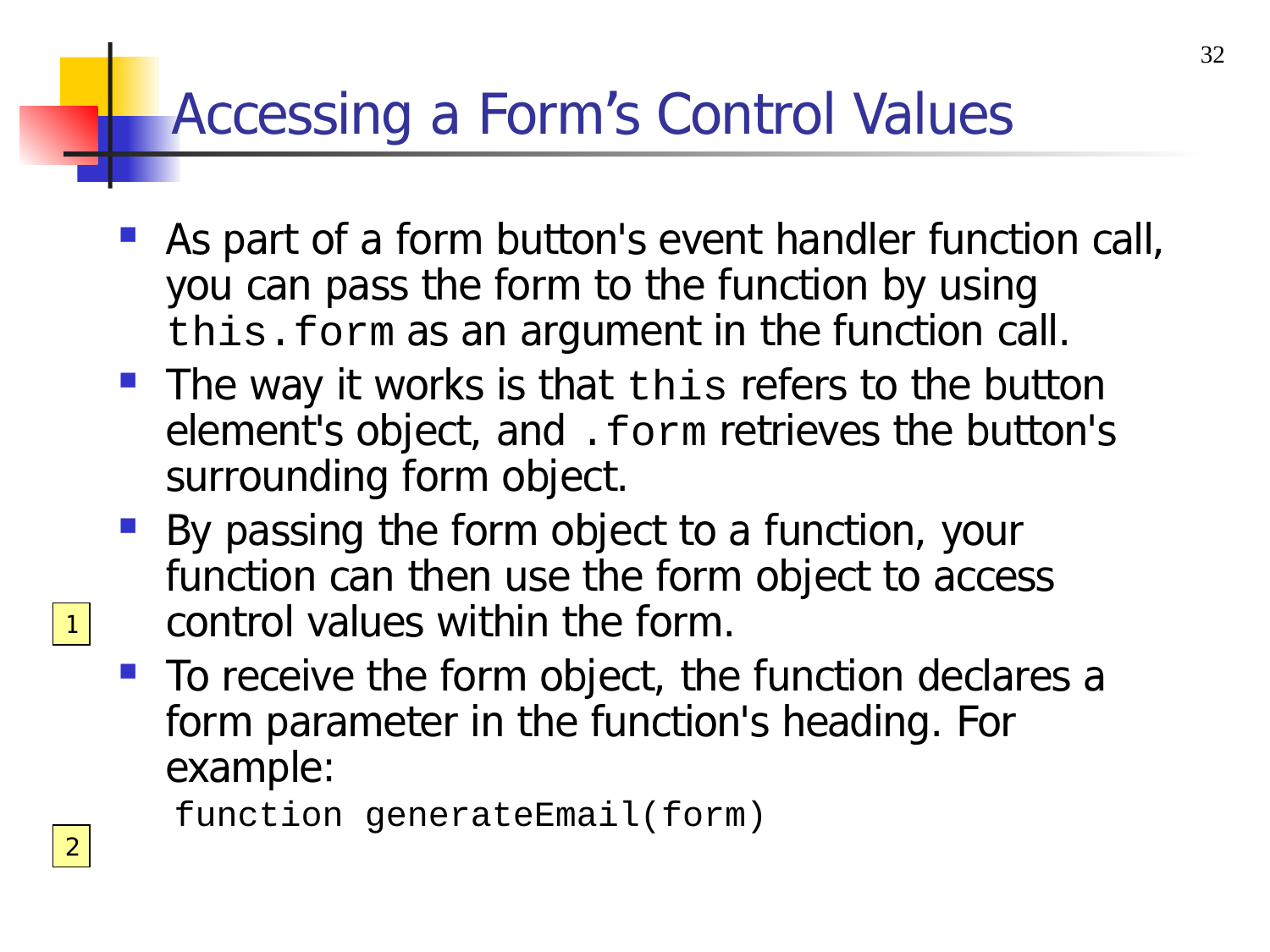

32
# Accessing a Form’s Control Values
As part of a form button's event handler function call, you can pass the form to the function by using this.form as an argument in the function call.
The way it works is that this refers to the button element's object, and .form retrieves the button's surrounding form object.
By passing the form object to a function, your function can then use the form object to access control values within the form.
To receive the form object, the function declares a form parameter in the function's heading. For example:
function generateEmail(form)
1
2